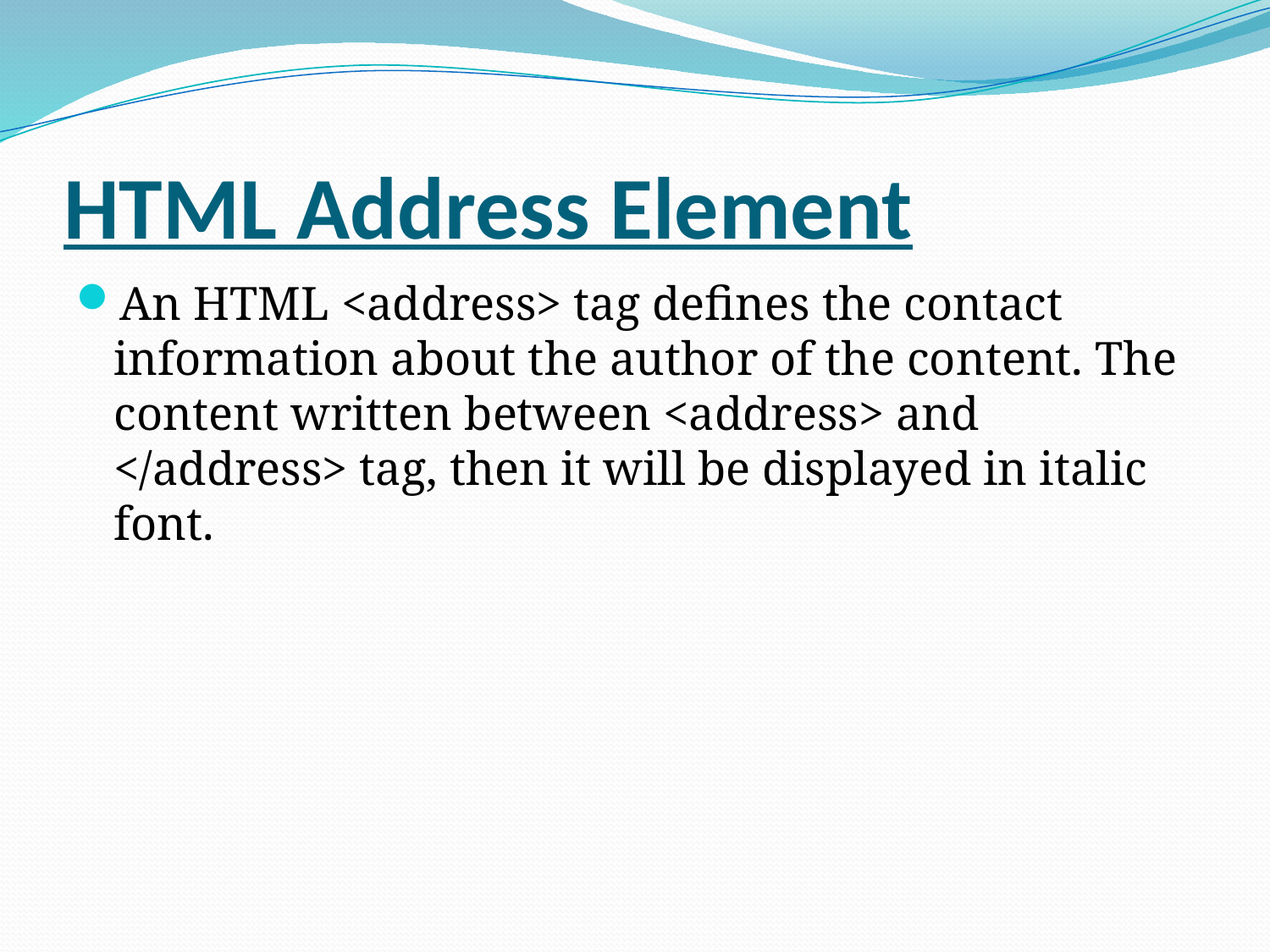

# HTML Address Element
An HTML <address> tag defines the contact information about the author of the content. The content written between <address> and </address> tag, then it will be displayed in italic font.